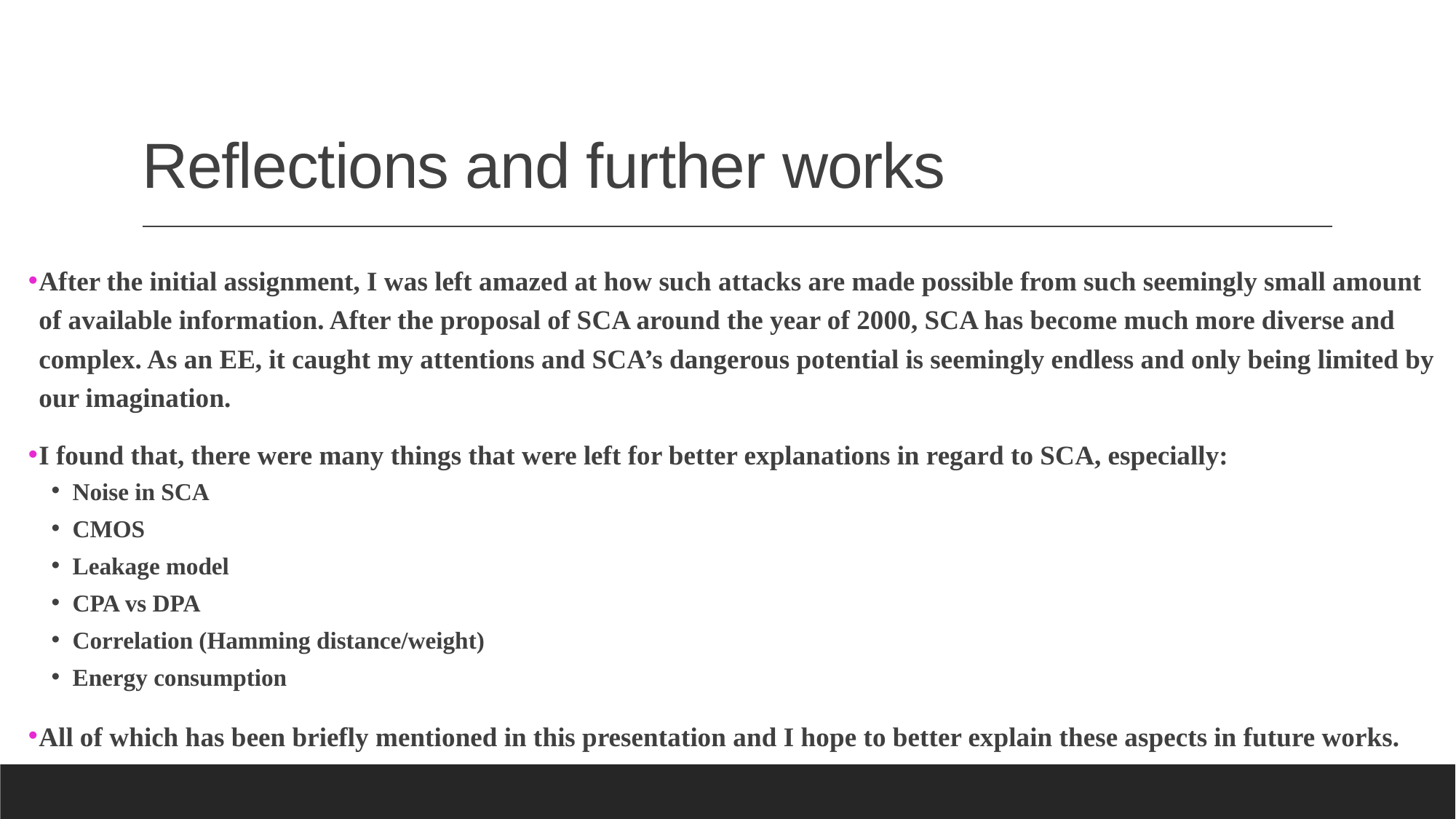

# Reflections and further works
After the initial assignment, I was left amazed at how such attacks are made possible from such seemingly small amount of available information. After the proposal of SCA around the year of 2000, SCA has become much more diverse and complex. As an EE, it caught my attentions and SCA’s dangerous potential is seemingly endless and only being limited by our imagination.
I found that, there were many things that were left for better explanations in regard to SCA, especially:
Noise in SCA
CMOS
Leakage model
CPA vs DPA
Correlation (Hamming distance/weight)
Energy consumption
All of which has been briefly mentioned in this presentation and I hope to better explain these aspects in future works.